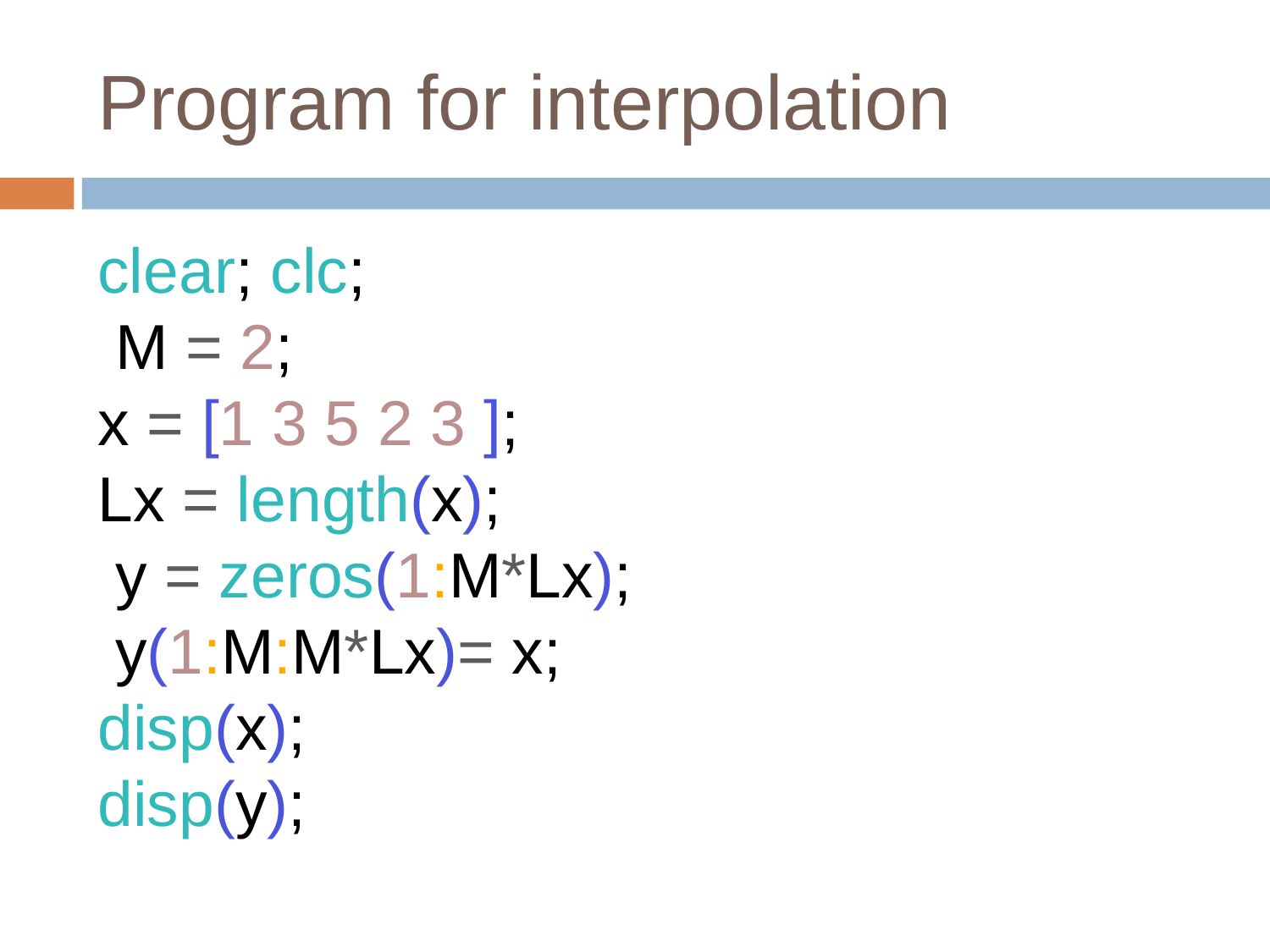

# Program for interpolation
clear; clc;
 M = 2;
x = [1 3 5 2 3 ];
Lx = length(x);
 y = zeros(1:M*Lx);
 y(1:M:M*Lx)= x;
disp(x);
disp(y);